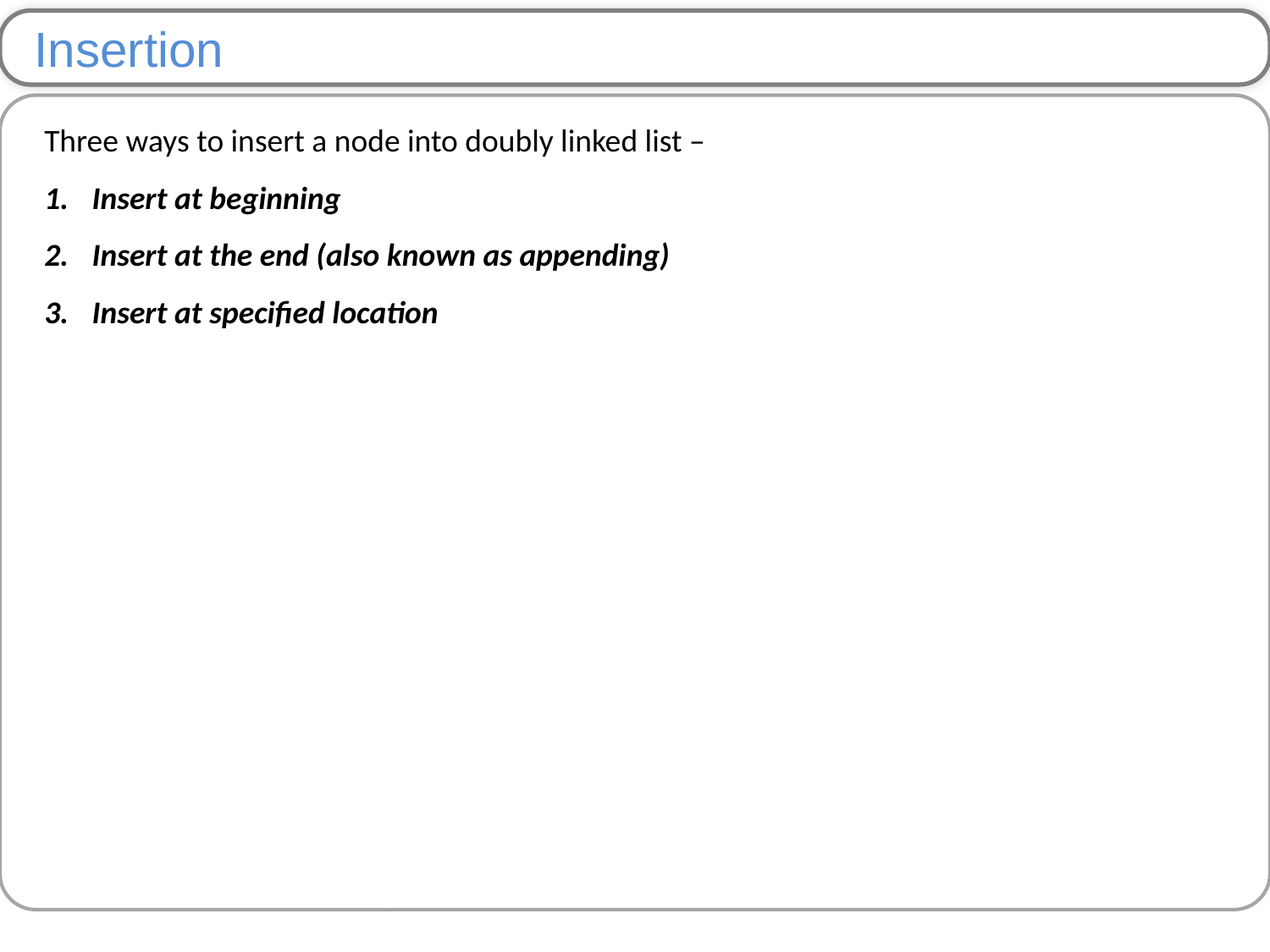

Insertion

Three ways to insert a node into doubly linked list –
Insert at beginning
Insert at the end (also known as appending)
Insert at specified location